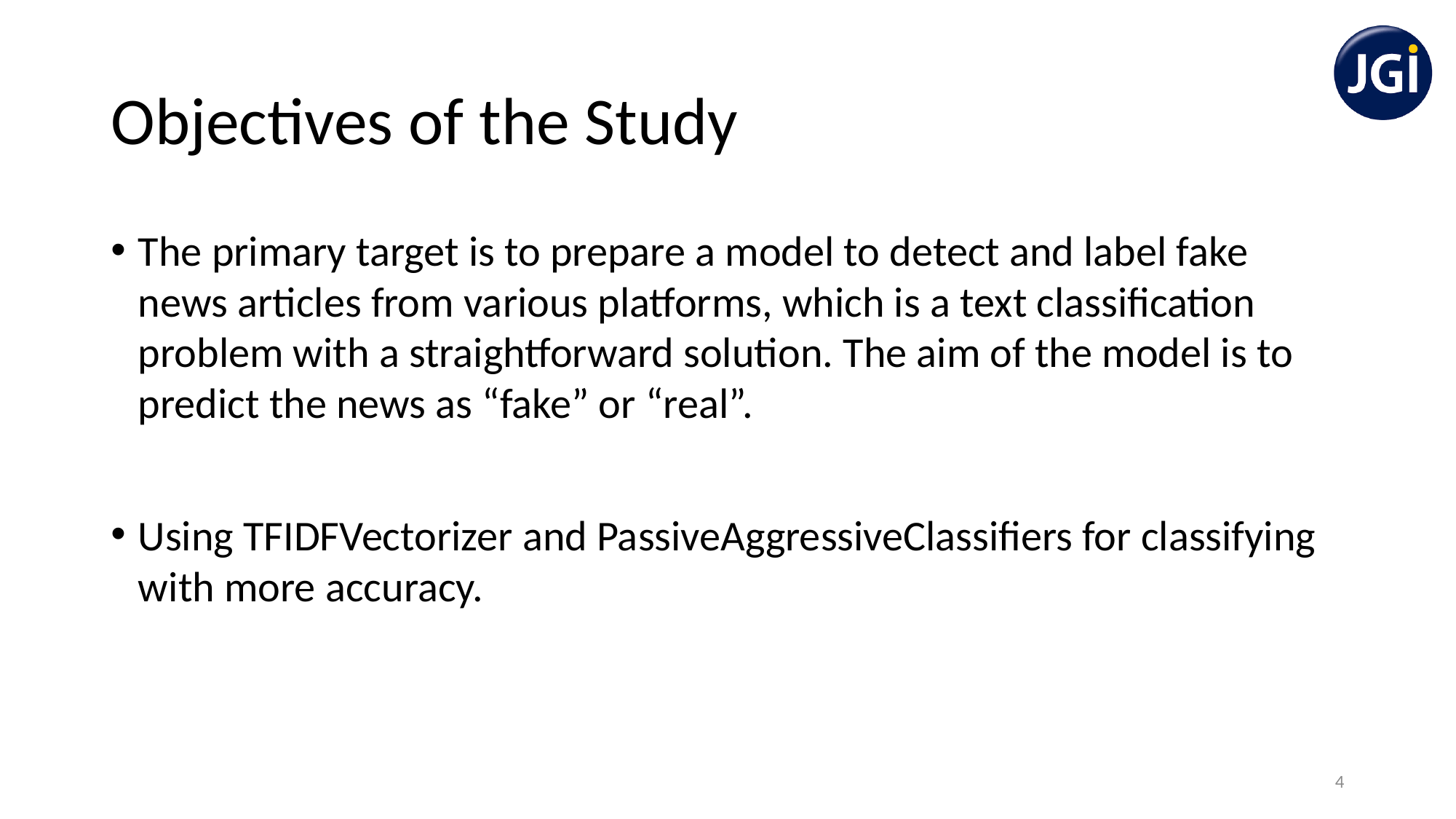

# Objectives of the Study
The primary target is to prepare a model to detect and label fake news articles from various platforms, which is a text classification problem with a straightforward solution. The aim of the model is to predict the news as “fake” or “real”.

Using TFIDFVectorizer and PassiveAggressiveClassifiers for classifying with more accuracy.

4